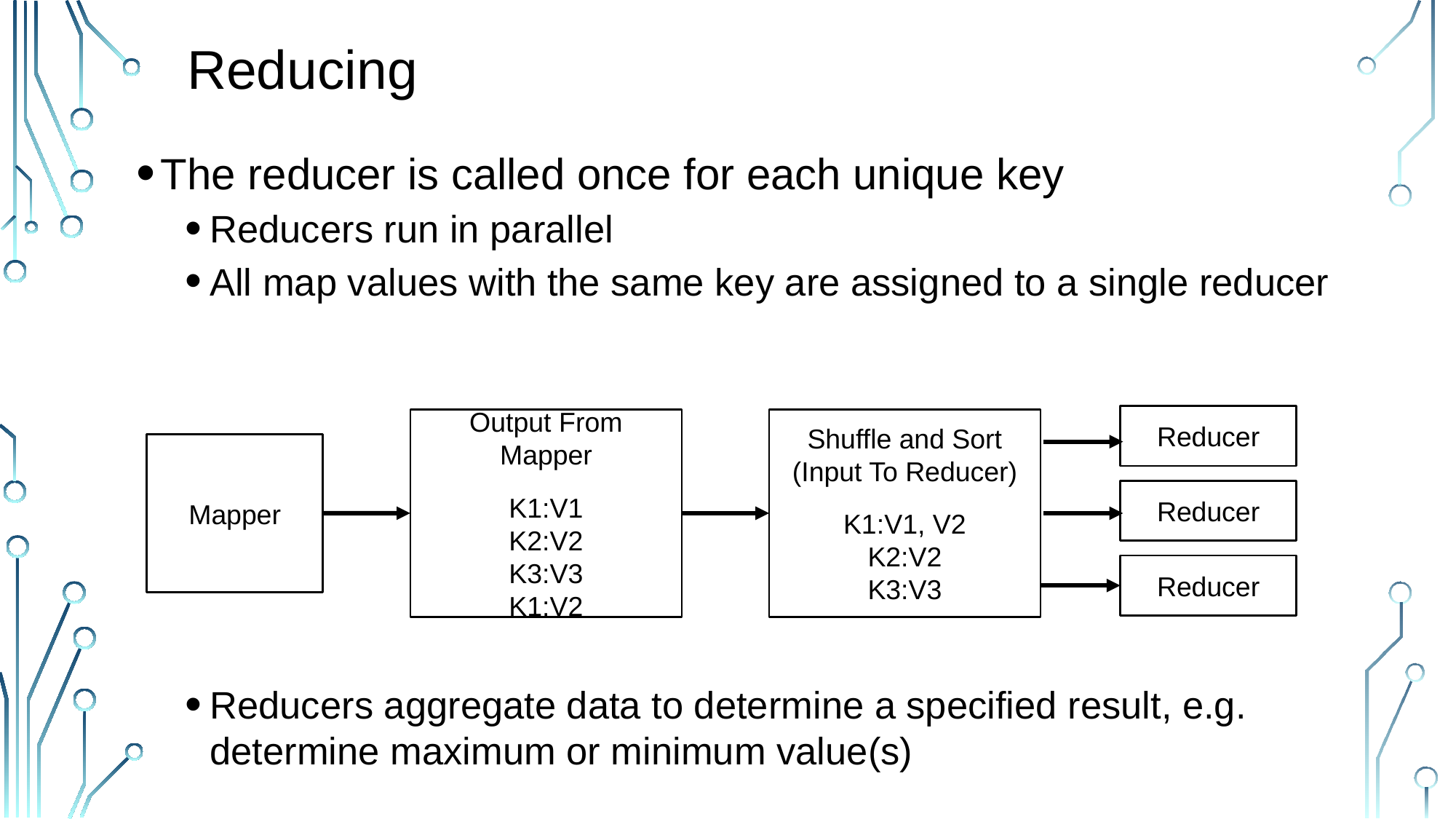

# Reducing
The reducer is called once for each unique key
Reducers run in parallel
All map values with the same key are assigned to a single reducer

Reducers aggregate data to determine a specified result, e.g. determine maximum or minimum value(s)
Reducer
Output From Mapper

K1:V1
K2:V2
K3:V3
K1:V2
Shuffle and Sort
(Input To Reducer)

K1:V1, V2
K2:V2
K3:V3
Mapper
Reducer
Reducer